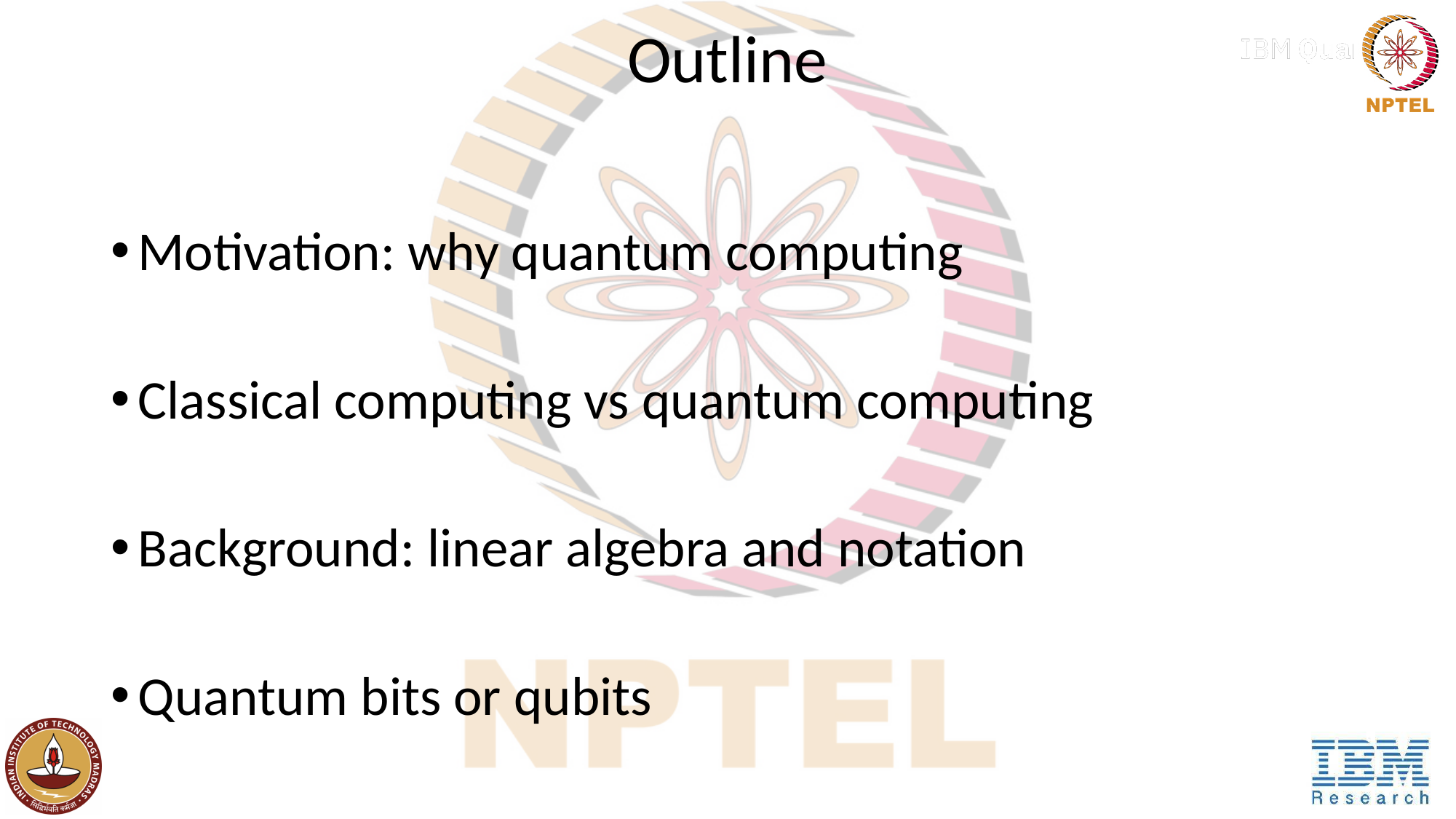

# Outline
Motivation: why quantum computing

Classical computing vs quantum computing

Background: linear algebra and notation

Quantum bits or qubits